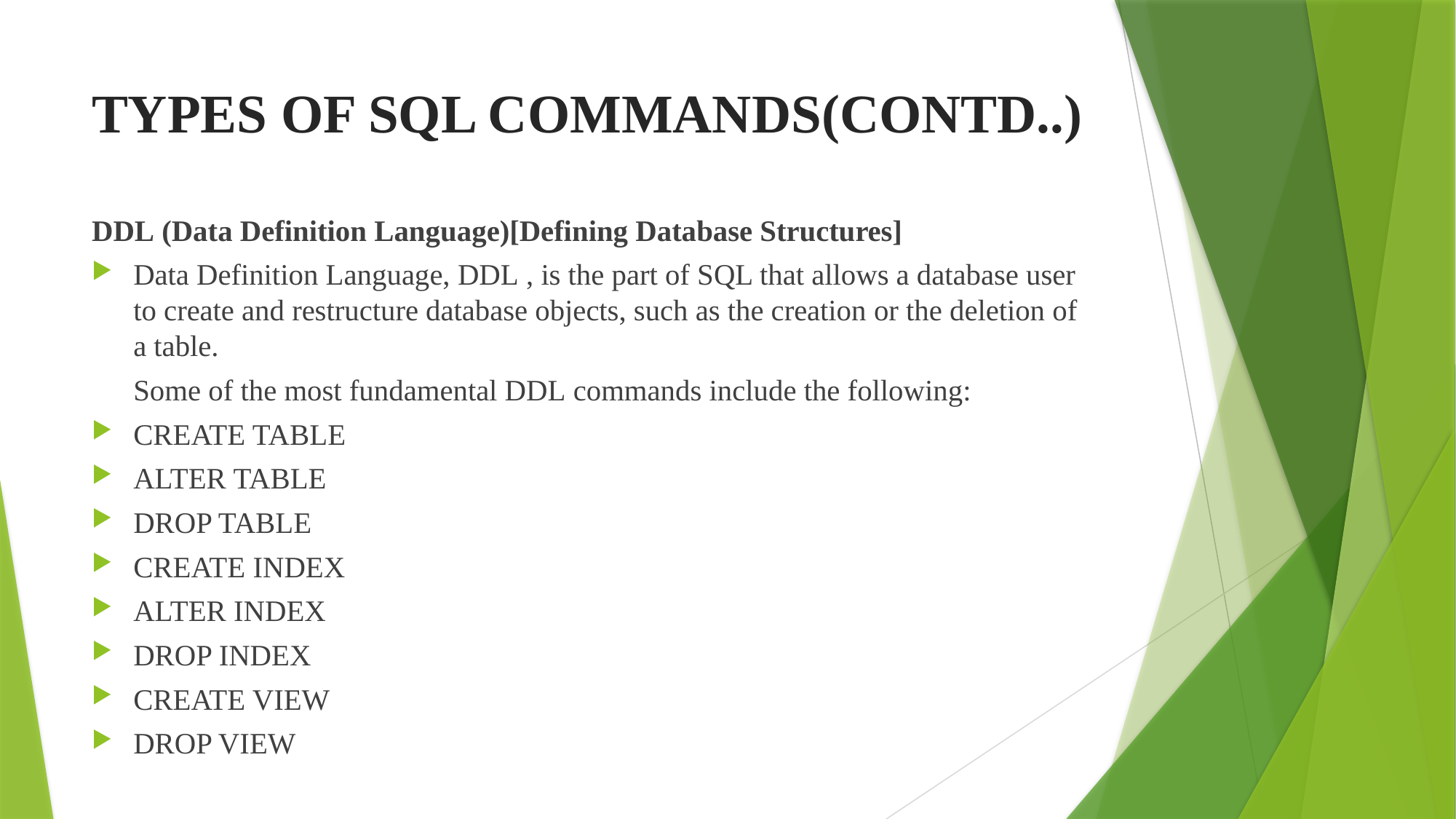

# TYPES OF SQL COMMANDS(CONTD..)
DDL (Data Definition Language)[Defining Database Structures]
Data Definition Language, DDL , is the part of SQL that allows a database user to create and restructure database objects, such as the creation or the deletion of a table.
	Some of the most fundamental DDL commands include the following:
CREATE TABLE
ALTER TABLE
DROP TABLE
CREATE INDEX
ALTER INDEX
DROP INDEX
CREATE VIEW
DROP VIEW